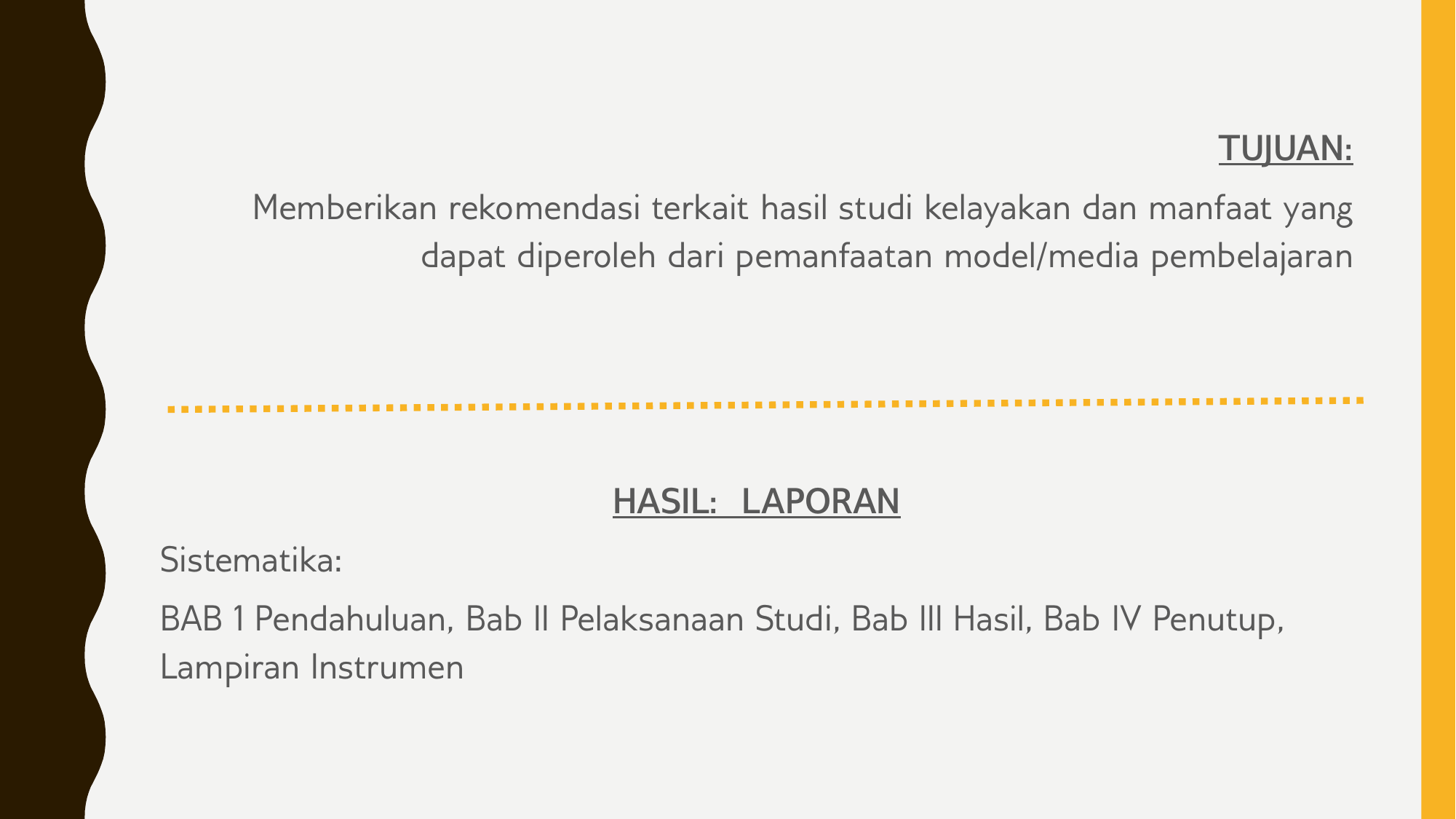

TUJUAN:
Memberikan rekomendasi terkait hasil studi kelayakan dan manfaat yang dapat diperoleh dari pemanfaatan model/media pembelajaran
HASIL:  LAPORAN
Sistematika:
BAB 1 Pendahuluan, Bab II Pelaksanaan Studi, Bab III Hasil, Bab IV Penutup, Lampiran Instrumen